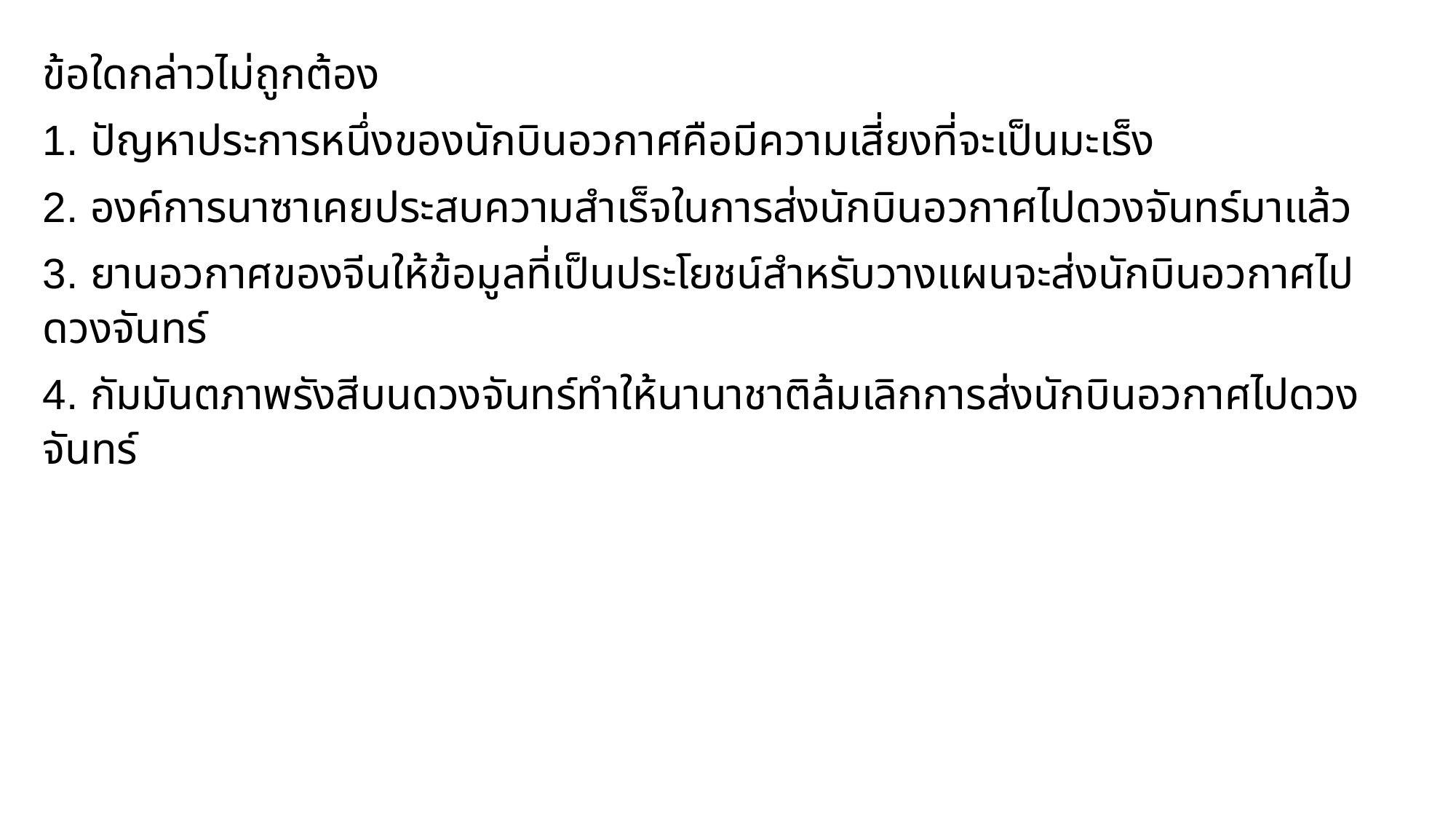

ข้อใดกล่าวไม่ถูกต้อง
1. ปัญหาประการหนึ่งของนักบินอวกาศคือมีความเสี่ยงที่จะเป็นมะเร็ง
2. องค์การนาซาเคยประสบความสำเร็จในการส่งนักบินอวกาศไปดวงจันทร์มาแล้ว
3. ยานอวกาศของจีนให้ข้อมูลที่เป็นประโยชน์สำหรับวางแผนจะส่งนักบินอวกาศไปดวงจันทร์
4. กัมมันตภาพรังสีบนดวงจันทร์ทำให้นานาชาติล้มเลิกการส่งนักบินอวกาศไปดวงจันทร์